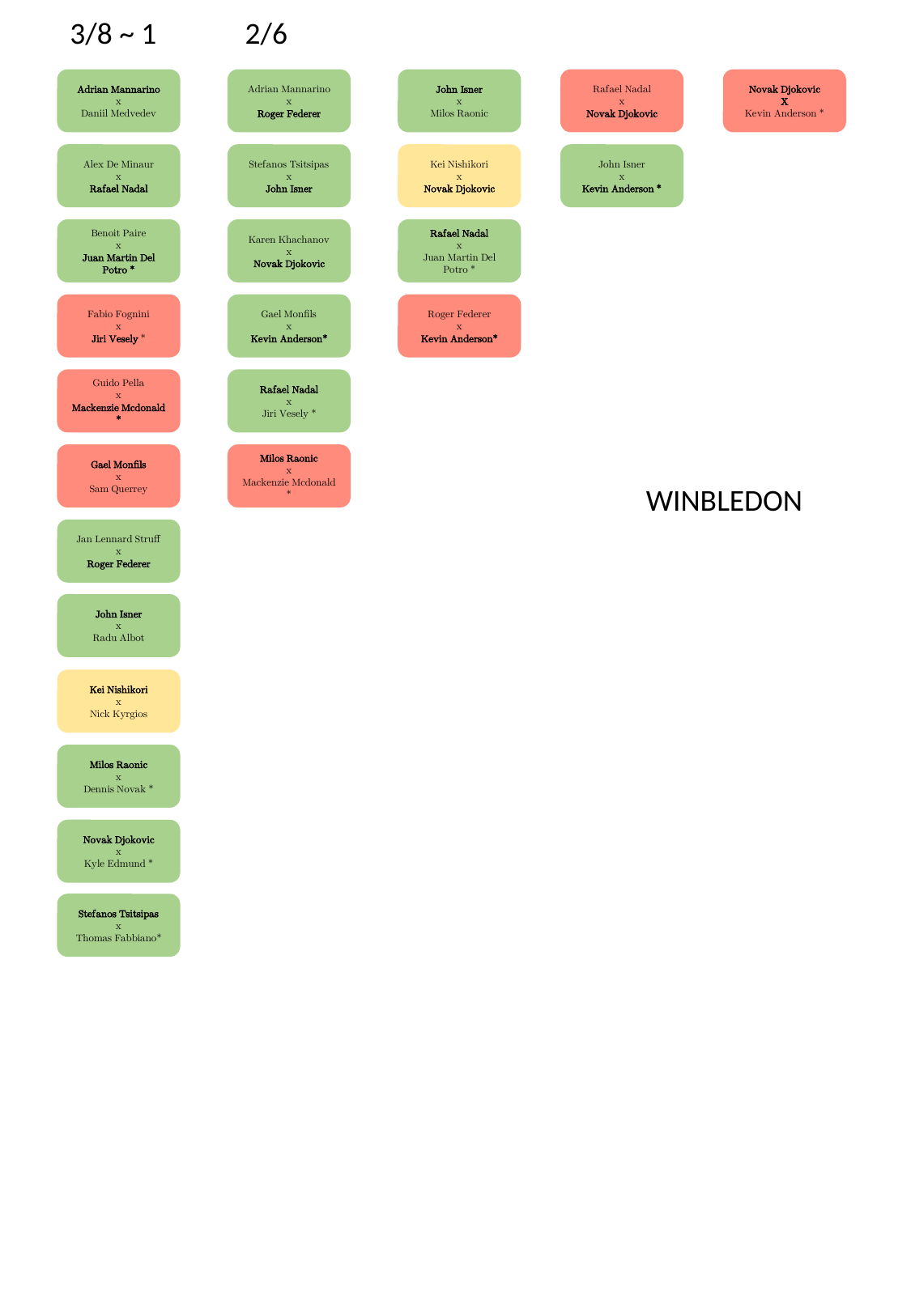

3/8 ~ 1
2/6
Adrian Mannarino
x
Daniil Medvedev
Adrian Mannarino
x
Roger Federer
John Isner
x
Milos Raonic
Rafael Nadal
x
Novak Djokovic
Novak Djokovic
X
Kevin Anderson *
Alex De Minaur
x
Rafael Nadal
Stefanos Tsitsipas
x
John Isner
Kei Nishikori
x
Novak Djokovic
John Isner
x
Kevin Anderson *
Benoit Paire
x
Juan Martin Del Potro *
Karen Khachanov
x
Novak Djokovic
Rafael Nadal
x
Juan Martin Del Potro *
Fabio Fognini
x
Jiri Vesely *
Gael Monfils
x
Kevin Anderson*
Roger Federer
x
Kevin Anderson*
Guido Pella
x
Mackenzie Mcdonald *
Rafael Nadal
x
Jiri Vesely *
Gael Monfils
x
Sam Querrey
Milos Raonic
x
Mackenzie Mcdonald *
WINBLEDON
Jan Lennard Struff
x
Roger Federer
John Isner
x
Radu Albot
Kei Nishikori
x
Nick Kyrgios
Milos Raonic
x
Dennis Novak *
Novak Djokovic
x
Kyle Edmund *
Stefanos Tsitsipas
x
Thomas Fabbiano*